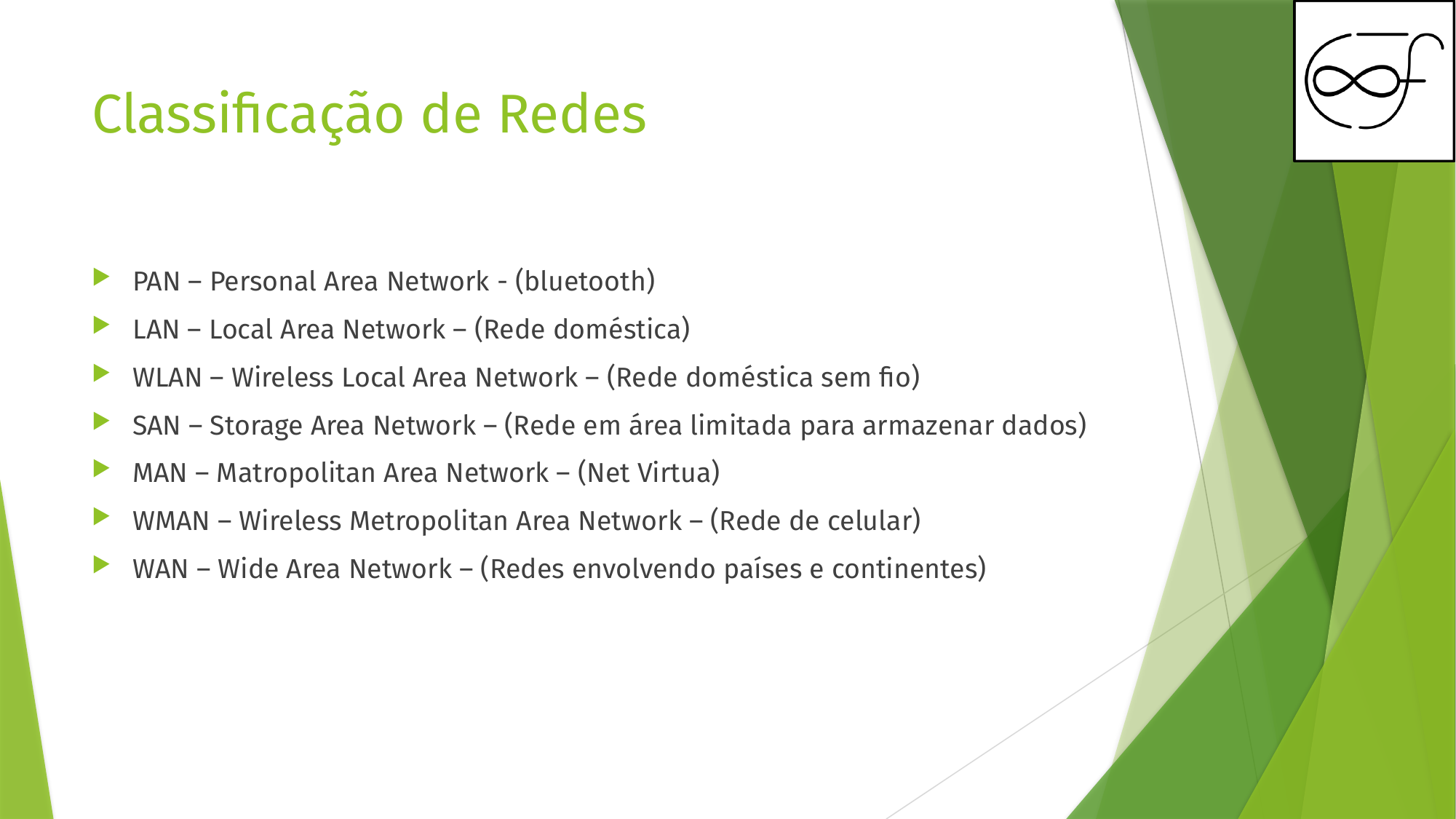

# Classificação de Redes
PAN – Personal Area Network - (bluetooth)
LAN – Local Area Network – (Rede doméstica)
WLAN – Wireless Local Area Network – (Rede doméstica sem fio)
SAN – Storage Area Network – (Rede em área limitada para armazenar dados)
MAN – Matropolitan Area Network – (Net Virtua)
WMAN – Wireless Metropolitan Area Network – (Rede de celular)
WAN – Wide Area Network – (Redes envolvendo países e continentes)